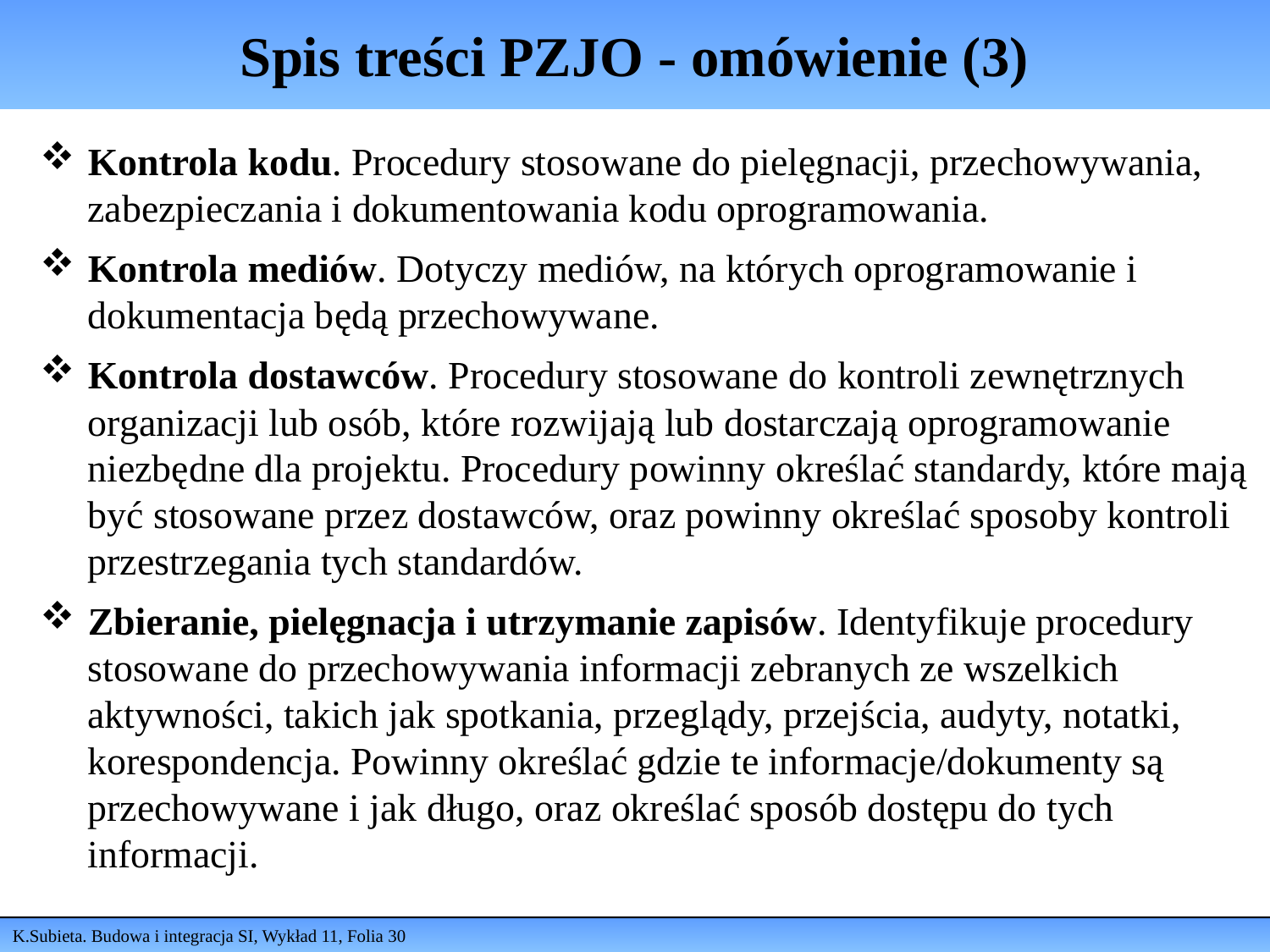

# Spis treści PZJO - omówienie (3)
Kontrola kodu. Procedury stosowane do pielęgnacji, przechowywania, zabezpieczania i dokumentowania kodu oprogramowania.
Kontrola mediów. Dotyczy mediów, na których oprogramowanie i dokumentacja będą przechowywane.
Kontrola dostawców. Procedury stosowane do kontroli zewnętrznych organizacji lub osób, które rozwijają lub dostarczają oprogramowanie niezbędne dla projektu. Procedury powinny określać standardy, które mają być stosowane przez dostawców, oraz powinny określać sposoby kontroli przestrzegania tych standardów.
Zbieranie, pielęgnacja i utrzymanie zapisów. Identyfikuje procedury stosowane do przechowywania informacji zebranych ze wszelkich aktywności, takich jak spotkania, przeglądy, przejścia, audyty, notatki, korespondencja. Powinny określać gdzie te informacje/dokumenty są przechowywane i jak długo, oraz określać sposób dostępu do tych informacji.